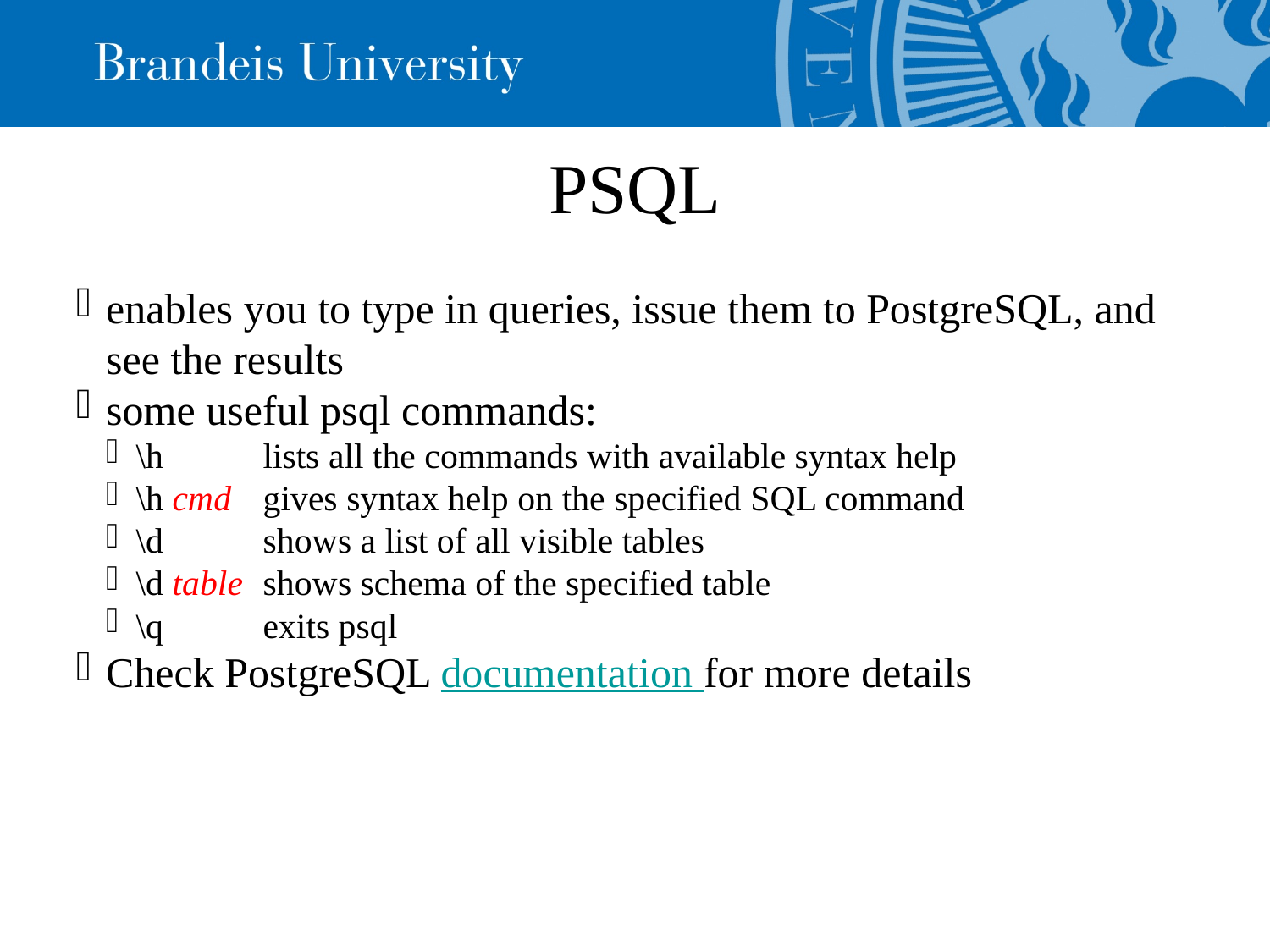

PSQL
enables you to type in queries, issue them to PostgreSQL, and see the results
some useful psql commands:
\h	lists all the commands with available syntax help
\h cmd	gives syntax help on the specified SQL command
\d	shows a list of all visible tables
\d table	shows schema of the specified table
\q	exits psql
Check PostgreSQL documentation for more details